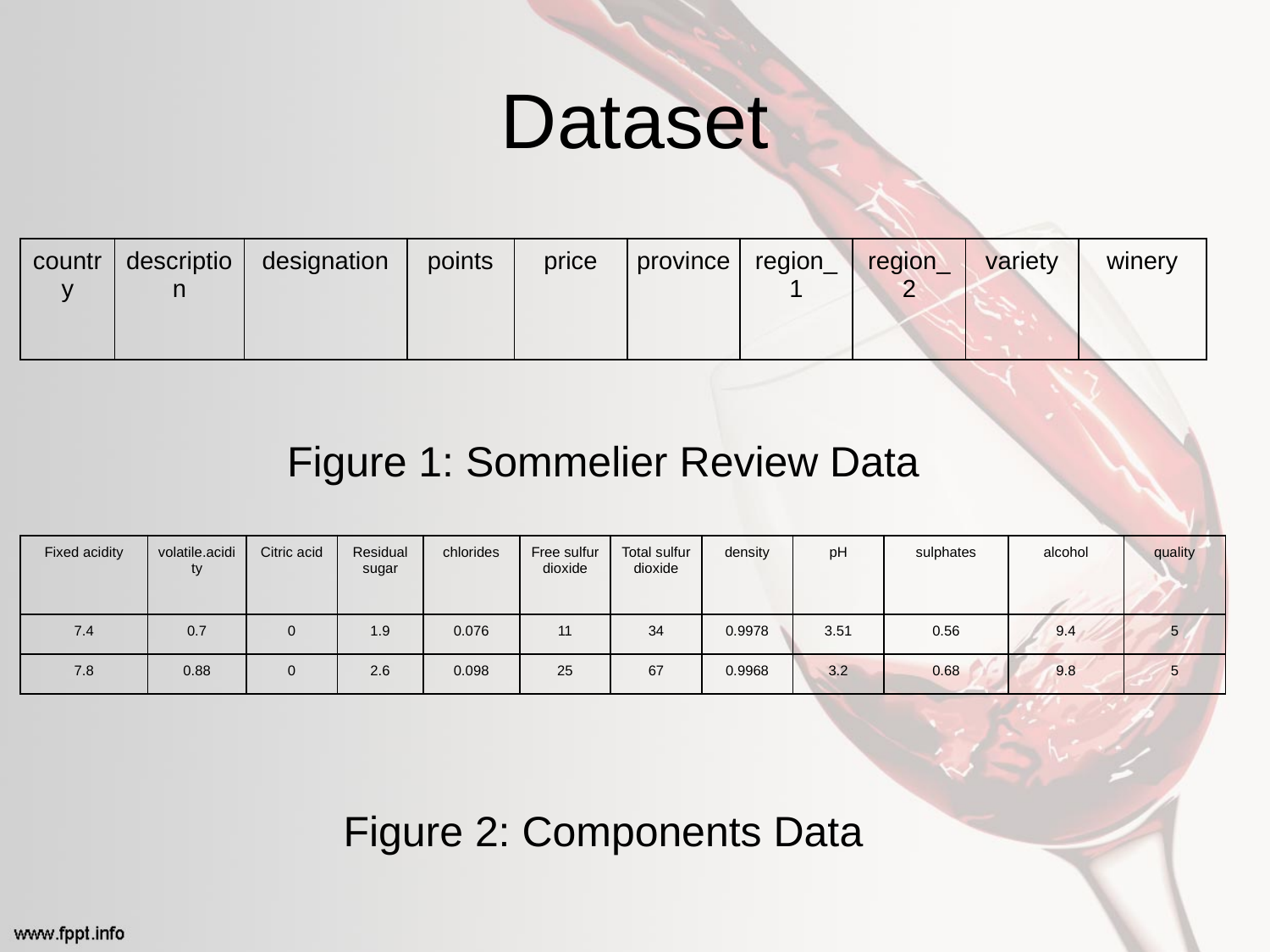

# Dataset
| country | description | designation | points | price | province | region\_1 | region\_2 | variety | winery |
| --- | --- | --- | --- | --- | --- | --- | --- | --- | --- |
Figure 1: Sommelier Review Data
| Fixed acidity | volatile.acidity | Citric acid | Residual sugar | chlorides | Free sulfur dioxide | Total sulfur dioxide | density | pH | sulphates | alcohol | quality |
| --- | --- | --- | --- | --- | --- | --- | --- | --- | --- | --- | --- |
| 7.4 | 0.7 | 0 | 1.9 | 0.076 | 11 | 34 | 0.9978 | 3.51 | 0.56 | 9.4 | 5 |
| 7.8 | 0.88 | 0 | 2.6 | 0.098 | 25 | 67 | 0.9968 | 3.2 | 0.68 | 9.8 | 5 |
Figure 2: Components Data